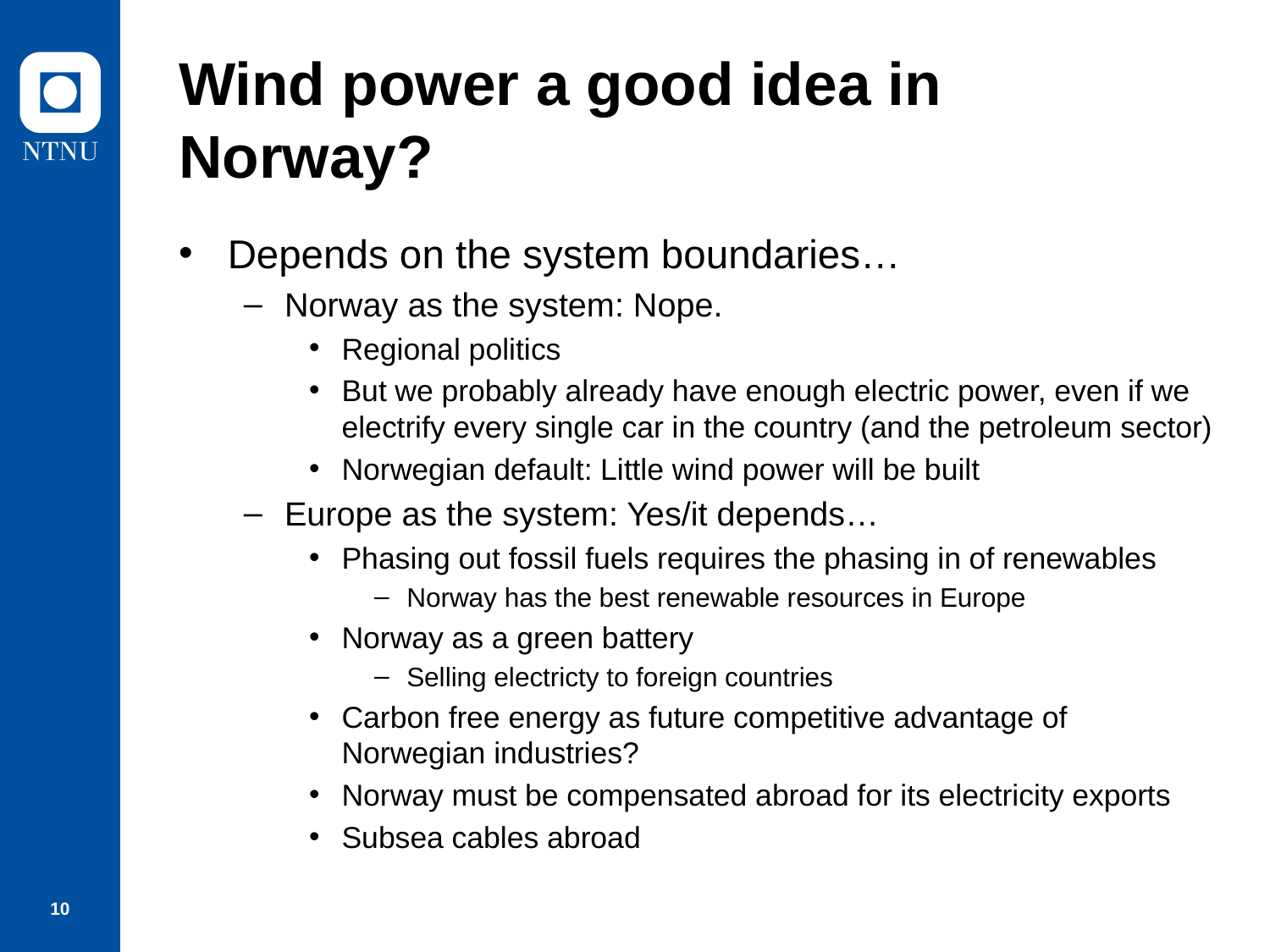

# Wind power a good idea in Norway?
Depends on the system boundaries…
Norway as the system: Nope.
Regional politics
But we probably already have enough electric power, even if we electrify every single car in the country (and the petroleum sector)
Norwegian default: Little wind power will be built
Europe as the system: Yes/it depends…
Phasing out fossil fuels requires the phasing in of renewables
Norway has the best renewable resources in Europe
Norway as a green battery
Selling electricty to foreign countries
Carbon free energy as future competitive advantage of Norwegian industries?
Norway must be compensated abroad for its electricity exports
Subsea cables abroad